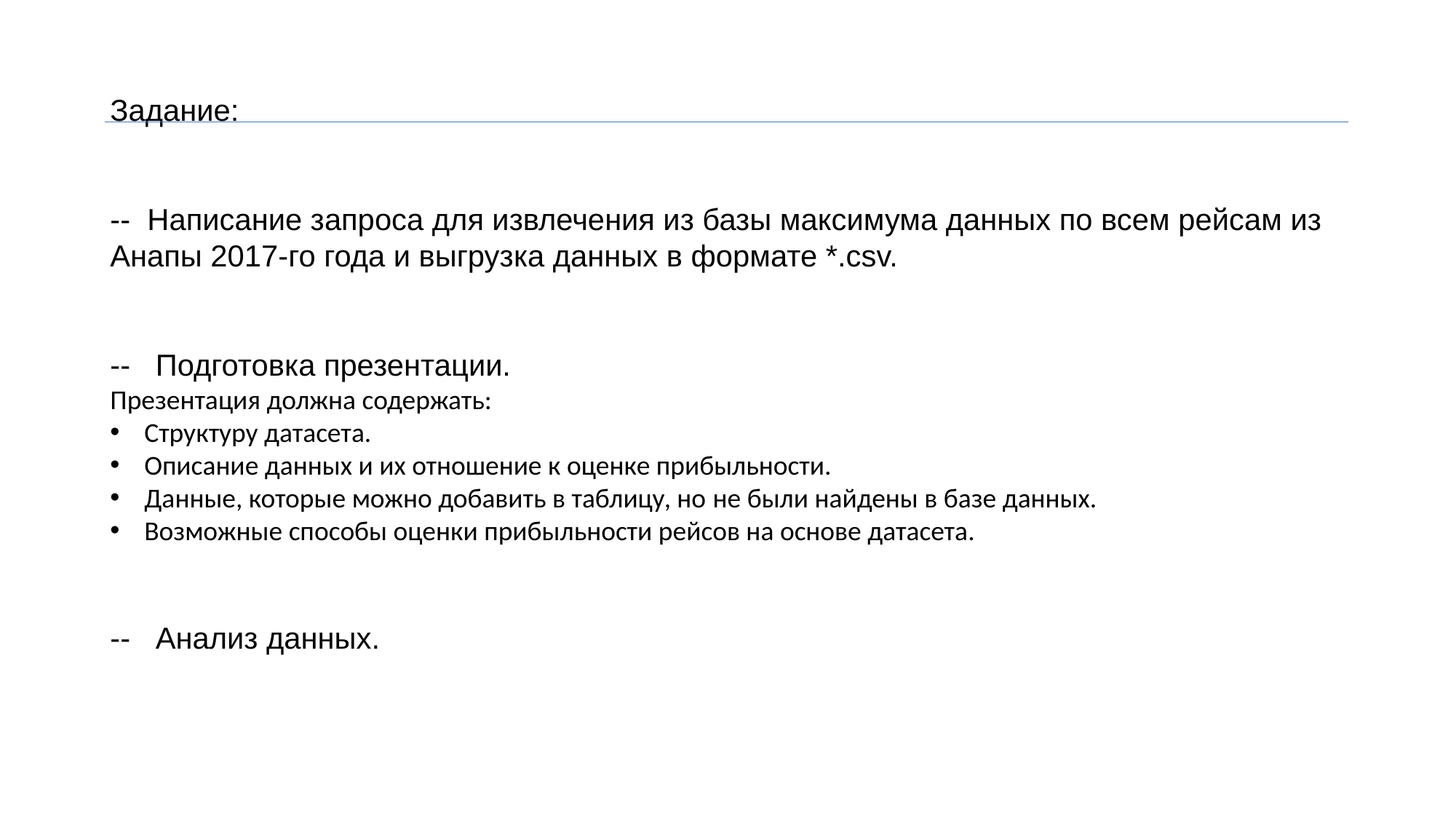

Задание:

--  Написание запроса для извлечения из базы максимума данных по всем рейсам из Анапы 2017-го года и выгрузка данных в формате *.csv.

--   Подготовка презентации.
Презентация должна содержать:
Структуру датасета.
Описание данных и их отношение к оценке прибыльности.
Данные, которые можно добавить в таблицу, но не были найдены в базе данных.
Возможные способы оценки прибыльности рейсов на основе датасета.

--   Анализ данных.